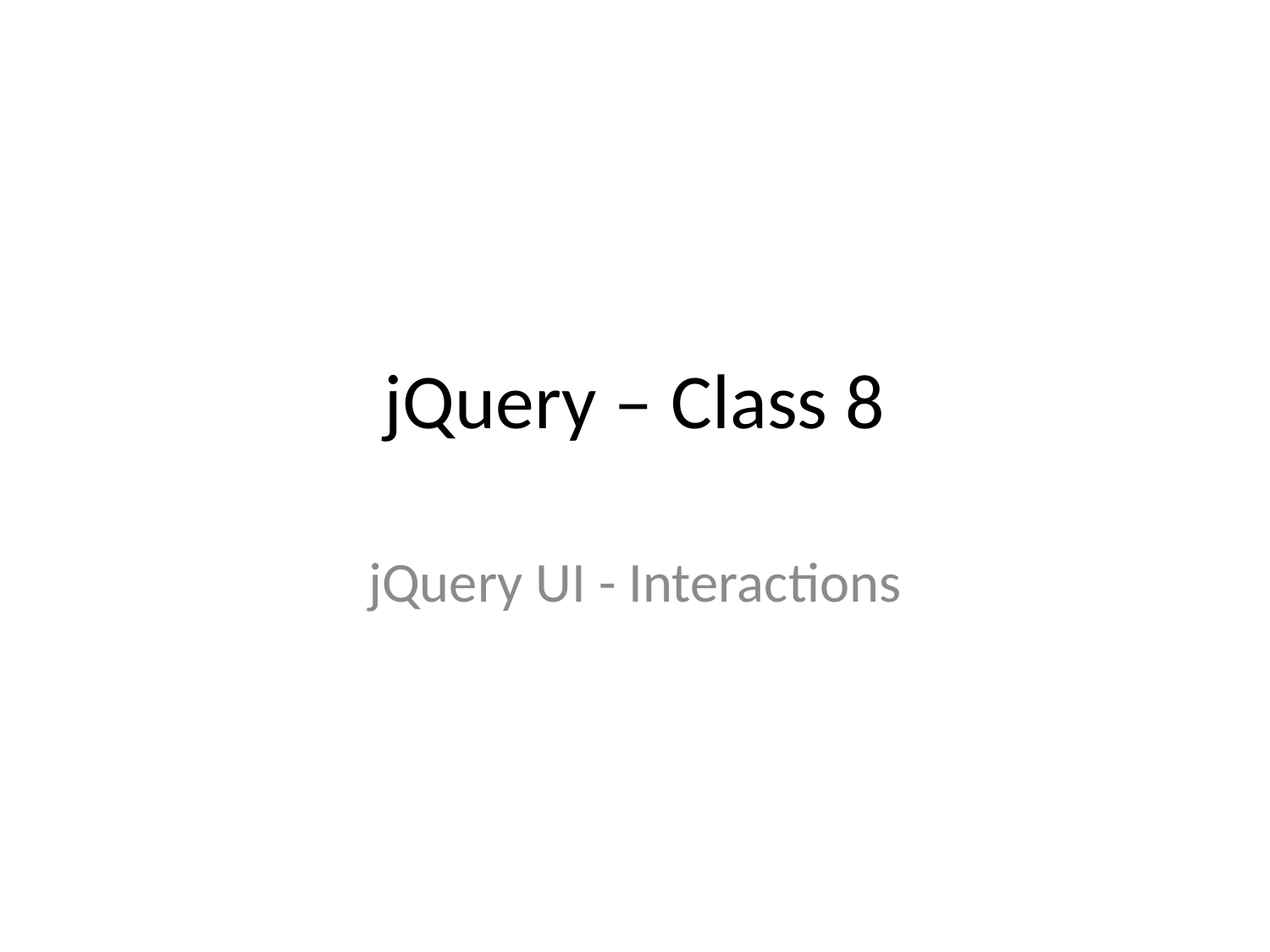

# jQuery – Class 8
jQuery UI - Interactions